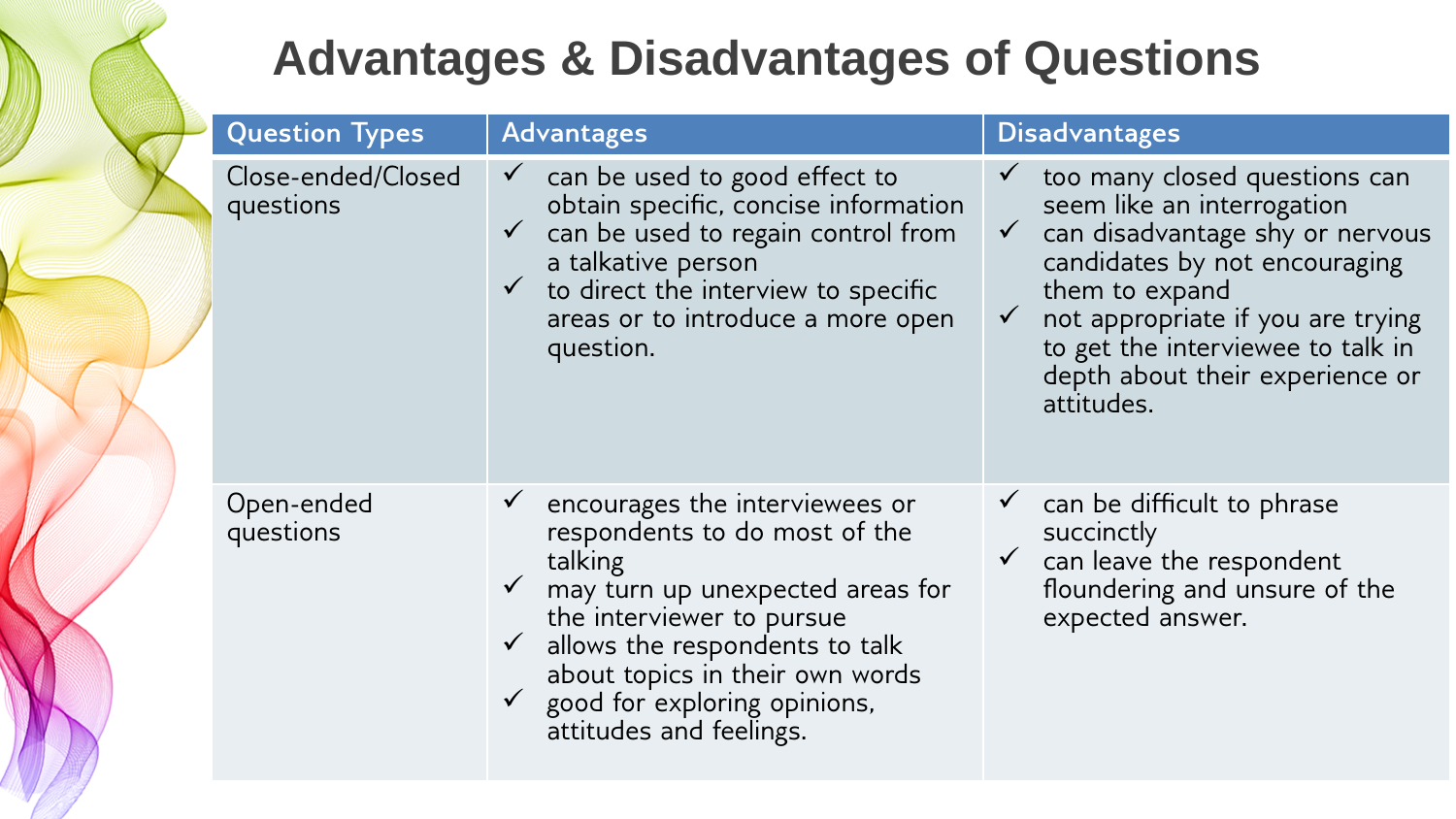

# Advantages & Disadvantages of Questions
| Question Types | Advantages | Disadvantages |
| --- | --- | --- |
| Close-ended/Closed questions | can be used to good effect to obtain specific, concise information can be used to regain control from a talkative person to direct the interview to specific areas or to introduce a more open question. | too many closed questions can seem like an interrogation can disadvantage shy or nervous candidates by not encouraging them to expand not appropriate if you are trying to get the interviewee to talk in depth about their experience or attitudes. |
| Open-ended questions | encourages the interviewees or respondents to do most of the talking may turn up unexpected areas for the interviewer to pursue allows the respondents to talk about topics in their own words good for exploring opinions, attitudes and feelings. | can be difficult to phrase succinctly can leave the respondent floundering and unsure of the expected answer. |